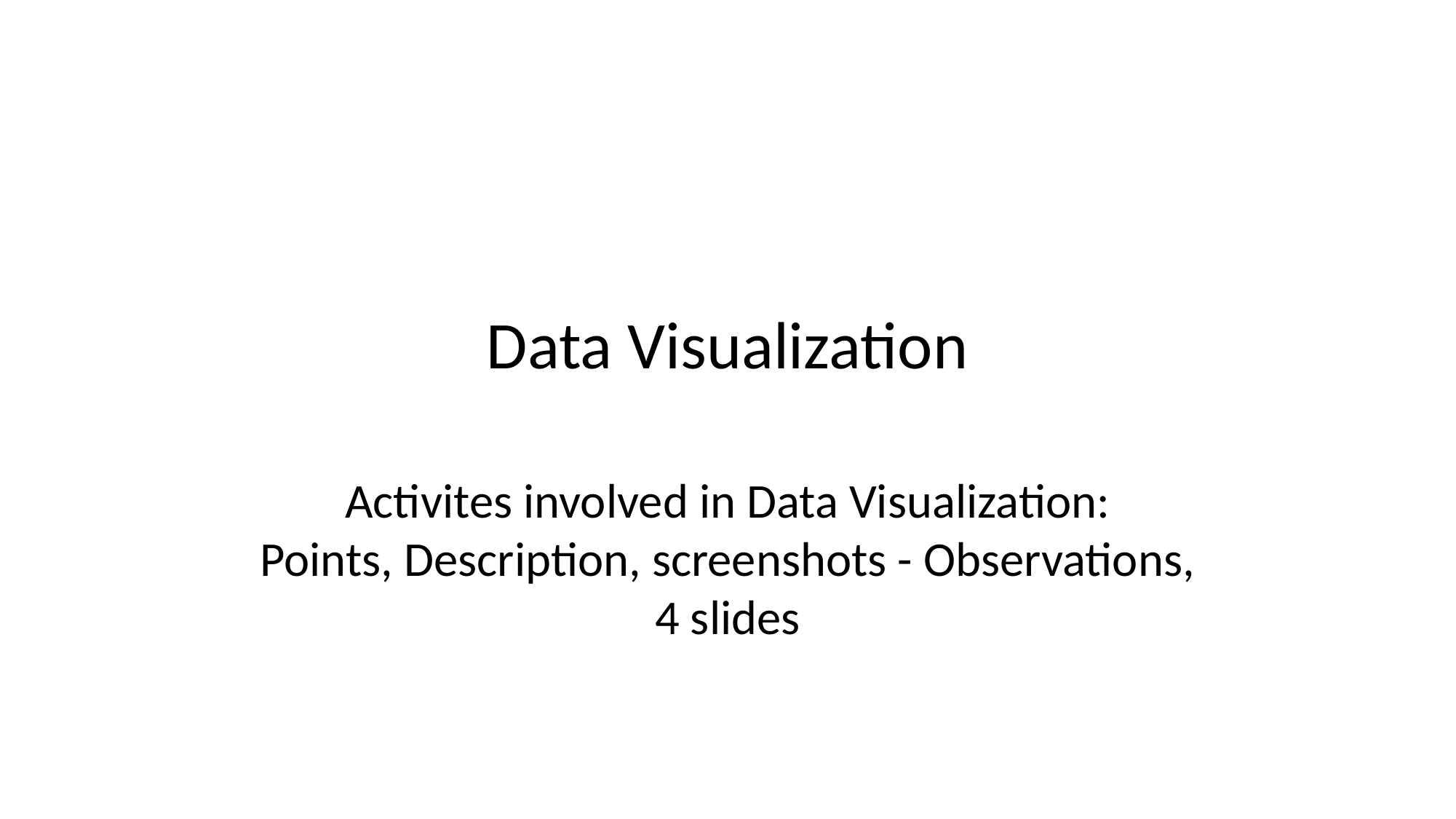

# Data Visualization
Activites involved in Data Visualization:
Points, Description, screenshots - Observations,
4 slides